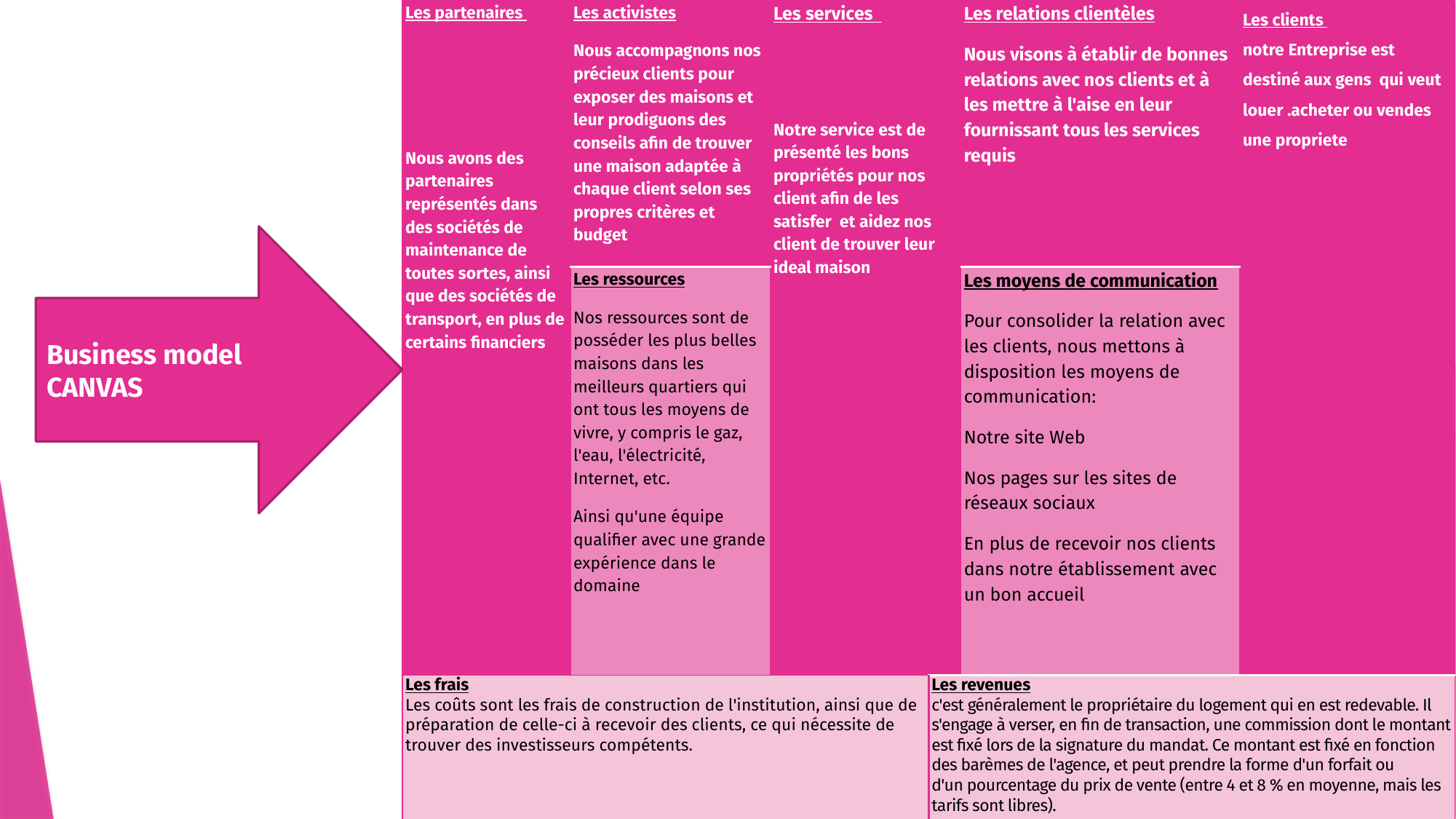

| Les partenaires           Nous avons des partenaires représentés dans des sociétés de maintenance de toutes sortes, ainsi que des sociétés de transport, en plus de certains financiers | Les activistes Nous accompagnons nos précieux clients pour exposer des maisons et leur prodiguons des conseils afin de trouver une maison adaptée à chaque client selon ses propres critères et budget | Les services   Notre service est de présenté les bons propriétés pour nos client afin de les satisfer et aidez nos client de trouver leur ideal maison |  | Les relations clientèles Nous visons à établir de bonnes relations avec nos clients et à les mettre à l'aise en leur fournissant tous les services requis | Les clients notre Entreprise est destiné aux gens qui veut louer .acheter ou vendes une propriete |
| --- | --- | --- | --- | --- | --- |
|  | Les ressources Nos ressources sont de posséder les plus belles maisons dans les meilleurs quartiers qui ont tous les moyens de vivre, y compris le gaz, l'eau, l'électricité, Internet, etc. Ainsi qu'une équipe qualifier avec une grande expérience dans le domaine |  |  | Les moyens de communication Pour consolider la relation avec les clients, nous mettons à disposition les moyens de communication: Notre site Web Nos pages sur les sites de réseaux sociaux En plus de recevoir nos clients dans notre établissement avec un bon accueil |  |
| Les frais Les coûts sont les frais de construction de l'institution, ainsi que de préparation de celle-ci à recevoir des clients, ce qui nécessite de trouver des investisseurs compétents. |  |  | Les revenues c'est généralement le propriétaire du logement qui en est redevable. Il s'engage à verser, en fin de transaction, une commission dont le montant est fixé lors de la signature du mandat. Ce montant est fixé en fonction des barèmes de l'agence, et peut prendre la forme d'un forfait ou d'un pourcentage du prix de vente (entre 4 et 8 % en moyenne, mais les tarifs sont libres). |  |  |
Business model CANVAS
10